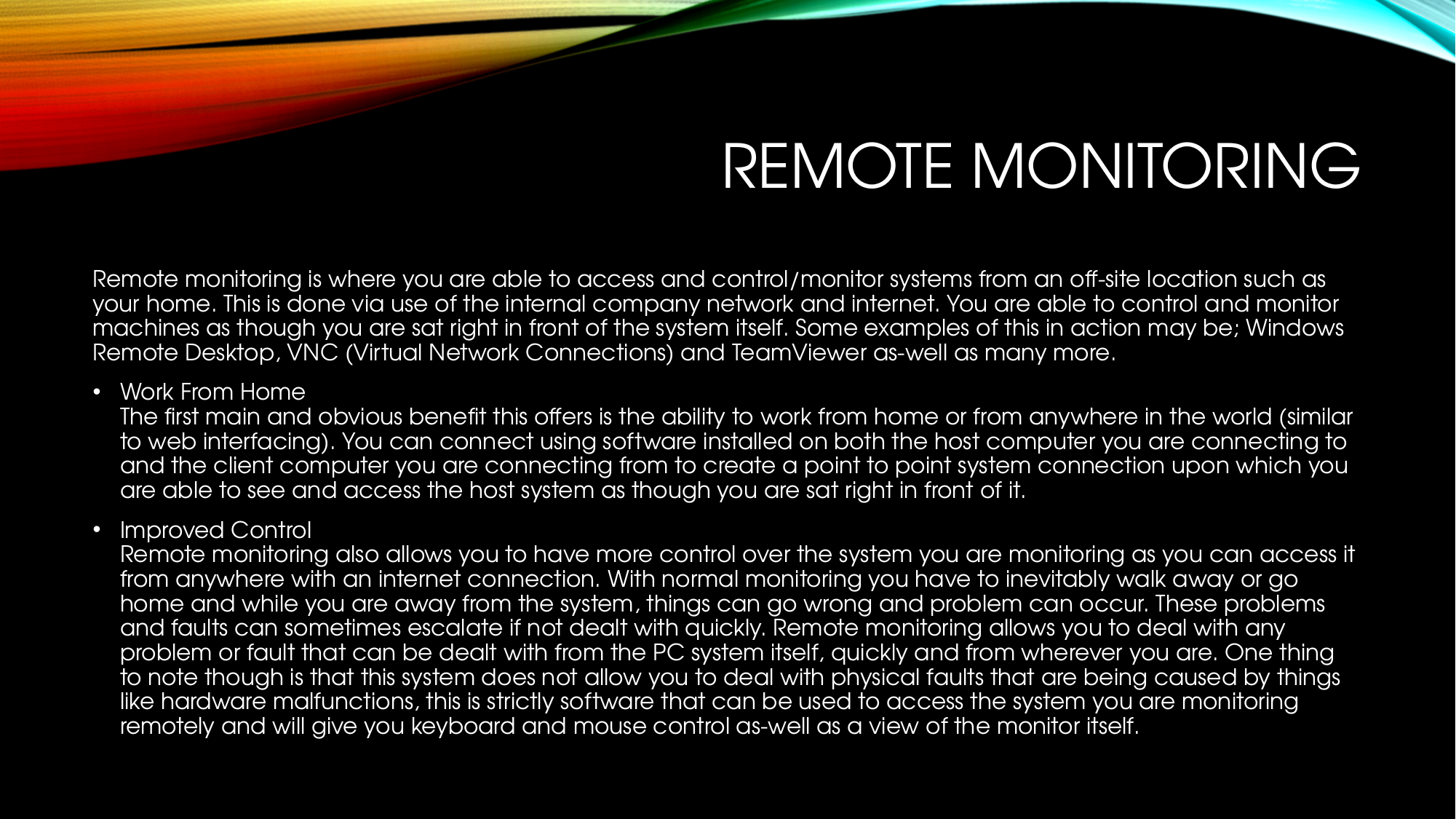

# Remote Monitoring
Remote monitoring is where you are able to access and control/monitor systems from an off-site location such as your home. This is done via use of the internal company network and internet. You are able to control and monitor machines as though you are sat right in front of the system itself. Some examples of this in action may be; Windows Remote Desktop, VNC (Virtual Network Connections) and TeamViewer as-well as many more.
Work From Home
The first main and obvious benefit this offers is the ability to work from home or from anywhere in the world (similar to web interfacing). You can connect using software installed on both the host computer you are connecting to and the client computer you are connecting from to create a point to point system connection upon which you are able to see and access the host system as though you are sat right in front of it.
Improved Control
Remote monitoring also allows you to have more control over the system you are monitoring as you can access it from anywhere with an internet connection. With normal monitoring you have to inevitably walk away or go home and while you are away from the system, things can go wrong and problem can occur. These problems and faults can sometimes escalate if not dealt with quickly. Remote monitoring allows you to deal with any problem or fault that can be dealt with from the PC system itself, quickly and from wherever you are. One thing to note though is that this system does not allow you to deal with physical faults that are being caused by things like hardware malfunctions, this is strictly software that can be used to access the system you are monitoring remotely and will give you keyboard and mouse control as-well as a view of the monitor itself.